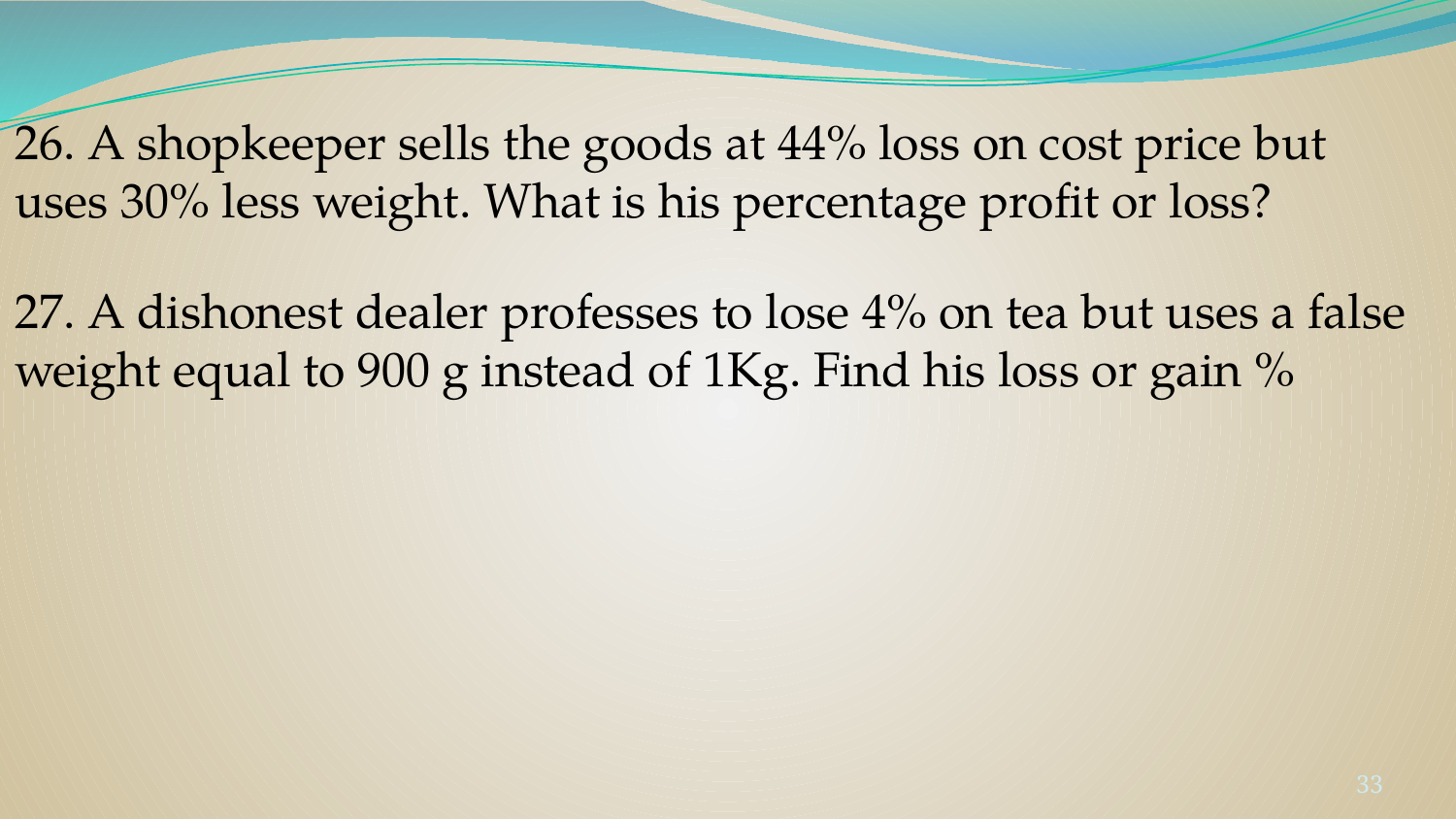

26. A shopkeeper sells the goods at 44% loss on cost price but
uses 30% less weight. What is his percentage profit or loss?

27. A dishonest dealer professes to lose 4% on tea but uses a false weight equal to 900 g instead of 1Kg. Find his loss or gain %

33